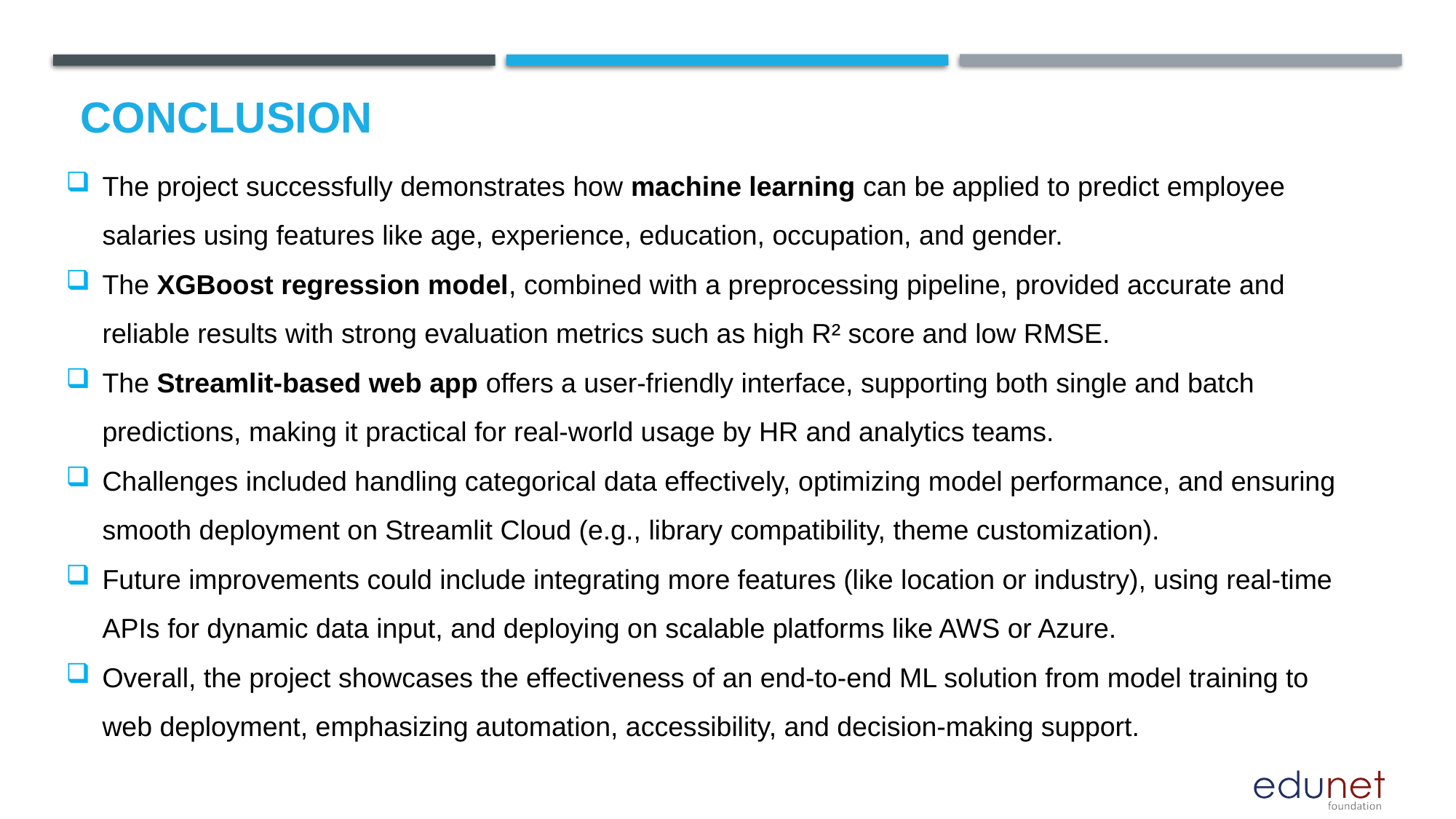

# Conclusion
The project successfully demonstrates how machine learning can be applied to predict employee salaries using features like age, experience, education, occupation, and gender.
The XGBoost regression model, combined with a preprocessing pipeline, provided accurate and reliable results with strong evaluation metrics such as high R² score and low RMSE.
The Streamlit-based web app offers a user-friendly interface, supporting both single and batch predictions, making it practical for real-world usage by HR and analytics teams.
Challenges included handling categorical data effectively, optimizing model performance, and ensuring smooth deployment on Streamlit Cloud (e.g., library compatibility, theme customization).
Future improvements could include integrating more features (like location or industry), using real-time APIs for dynamic data input, and deploying on scalable platforms like AWS or Azure.
Overall, the project showcases the effectiveness of an end-to-end ML solution from model training to web deployment, emphasizing automation, accessibility, and decision-making support.